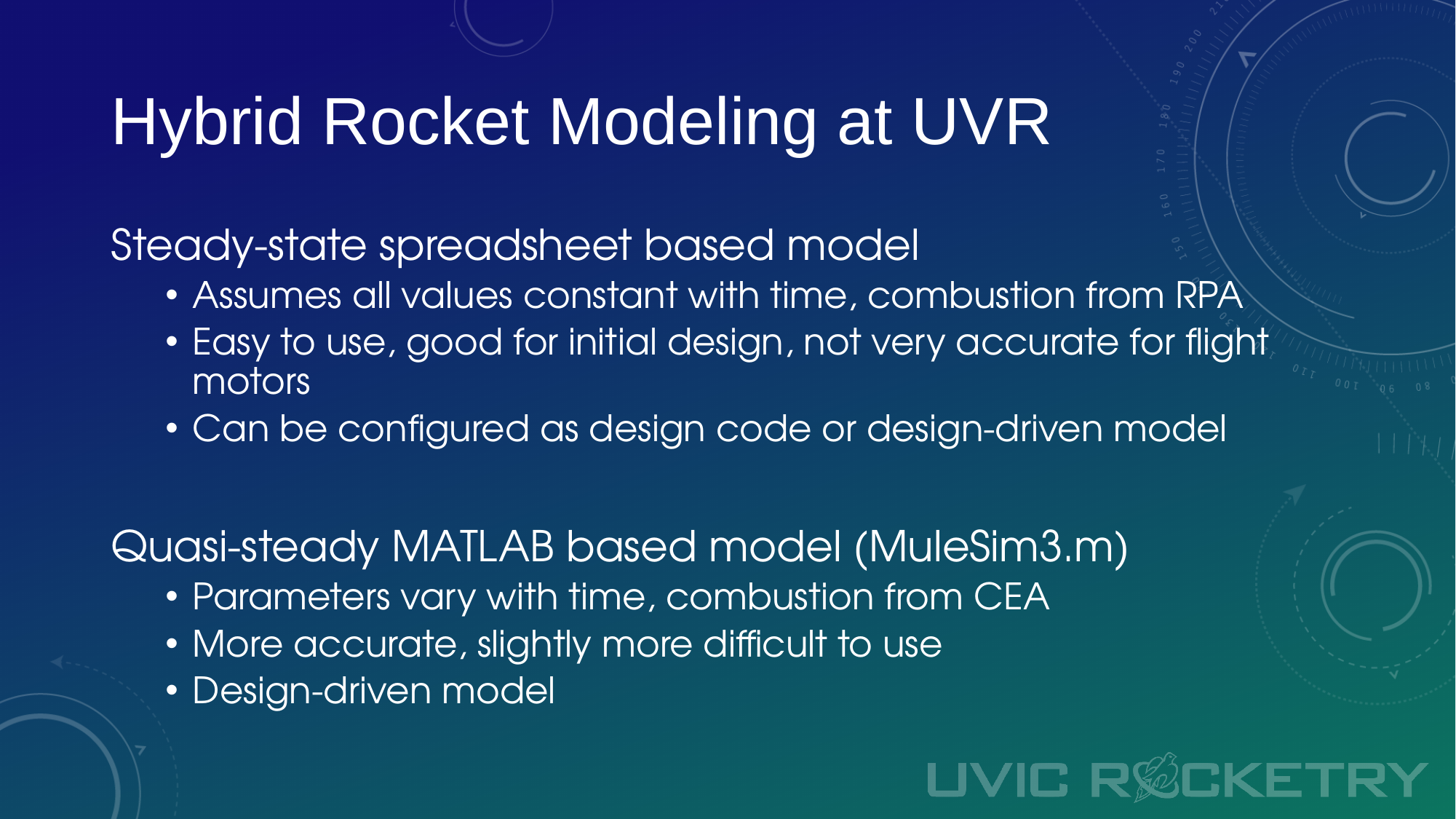

# Hybrid Rocket Modeling at UVR
Steady-state spreadsheet based model
Assumes all values constant with time, combustion from RPA
Easy to use, good for initial design, not very accurate for flight motors
Can be configured as design code or design-driven model

Quasi-steady MATLAB based model (MuleSim3.m)
Parameters vary with time, combustion from CEA
More accurate, slightly more difficult to use
Design-driven model